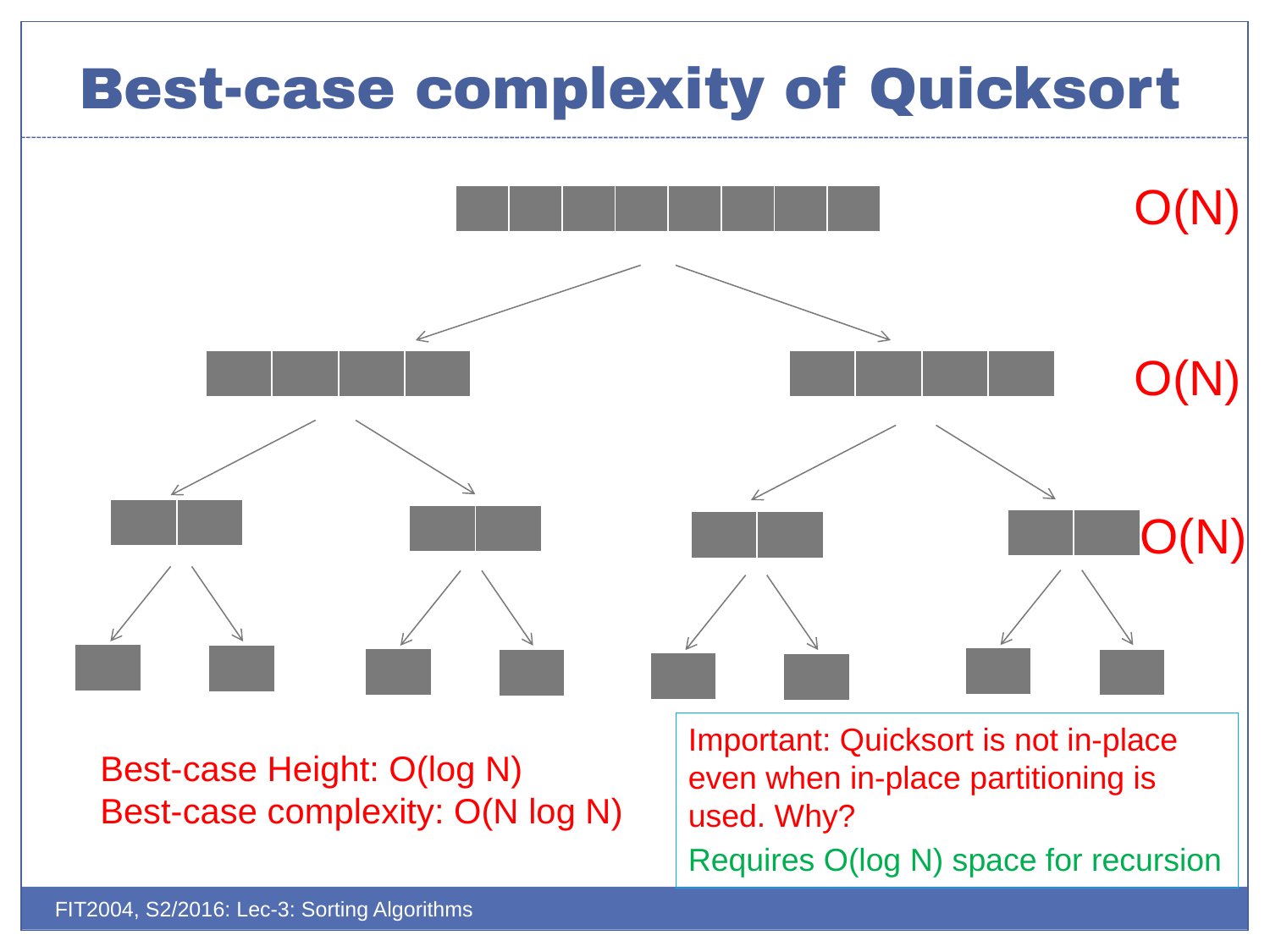

# Best-case complexity of Quicksort

O(N)
|  |  |  |  |  |  |  |  |
| --- | --- | --- | --- | --- | --- | --- | --- |
O(N)
|  |  |  |  |
| --- | --- | --- | --- |
|  |  |  |  |
| --- | --- | --- | --- |
O(N)
|  |  |
| --- | --- |
|  |  |
| --- | --- |
|  |  |
| --- | --- |
|  |  |
| --- | --- |
|  |
| --- |
|  |
| --- |
|  |
| --- |
|  |
| --- |
|  |
| --- |
|  |
| --- |
|  |
| --- |
|  |
| --- |
Important: Quicksort is not in-place even when in-place partitioning is used. Why?
Requires O(log N) space for recursion
Best-case Height: O(log N)
Best-case complexity: O(N log N)
FIT2004, S2/2016: Lec-3: Sorting Algorithms